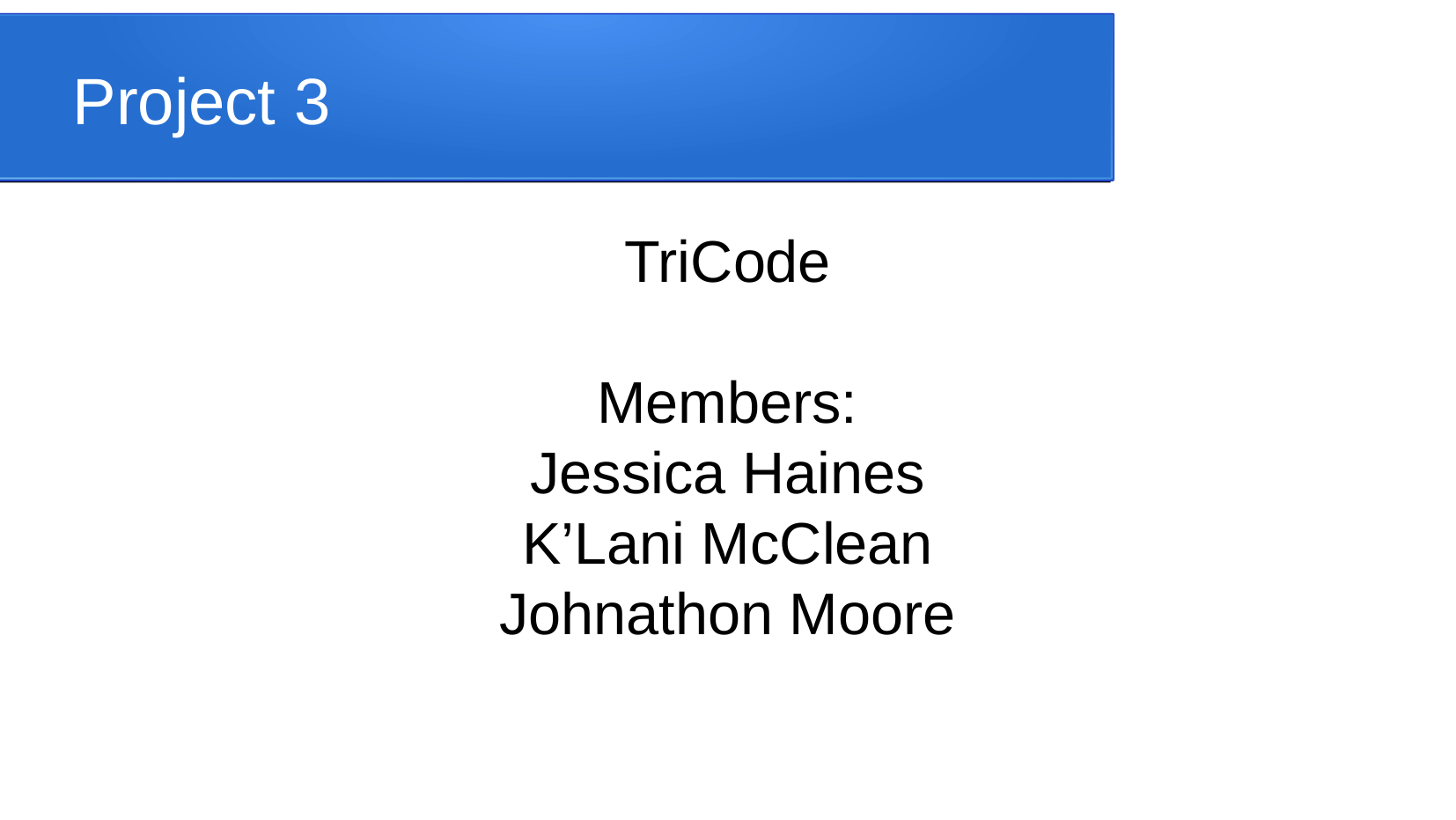

Project 3
TriCode

Members:
Jessica Haines
K’Lani McClean
Johnathon Moore